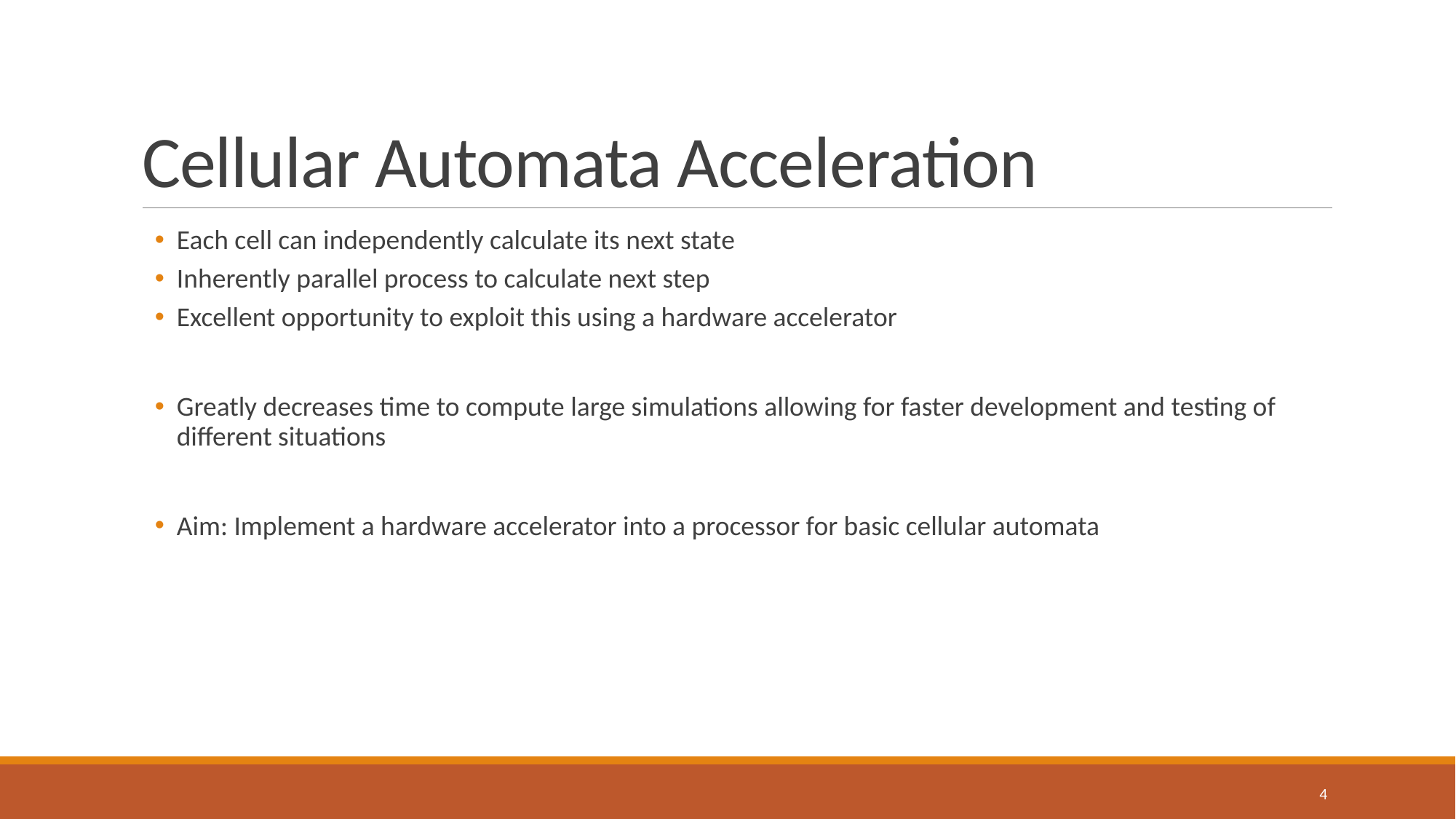

# Cellular Automata Acceleration
Each cell can independently calculate its next state
Inherently parallel process to calculate next step
Excellent opportunity to exploit this using a hardware accelerator

Greatly decreases time to compute large simulations allowing for faster development and testing of different situations

Aim: Implement a hardware accelerator into a processor for basic cellular automata
4